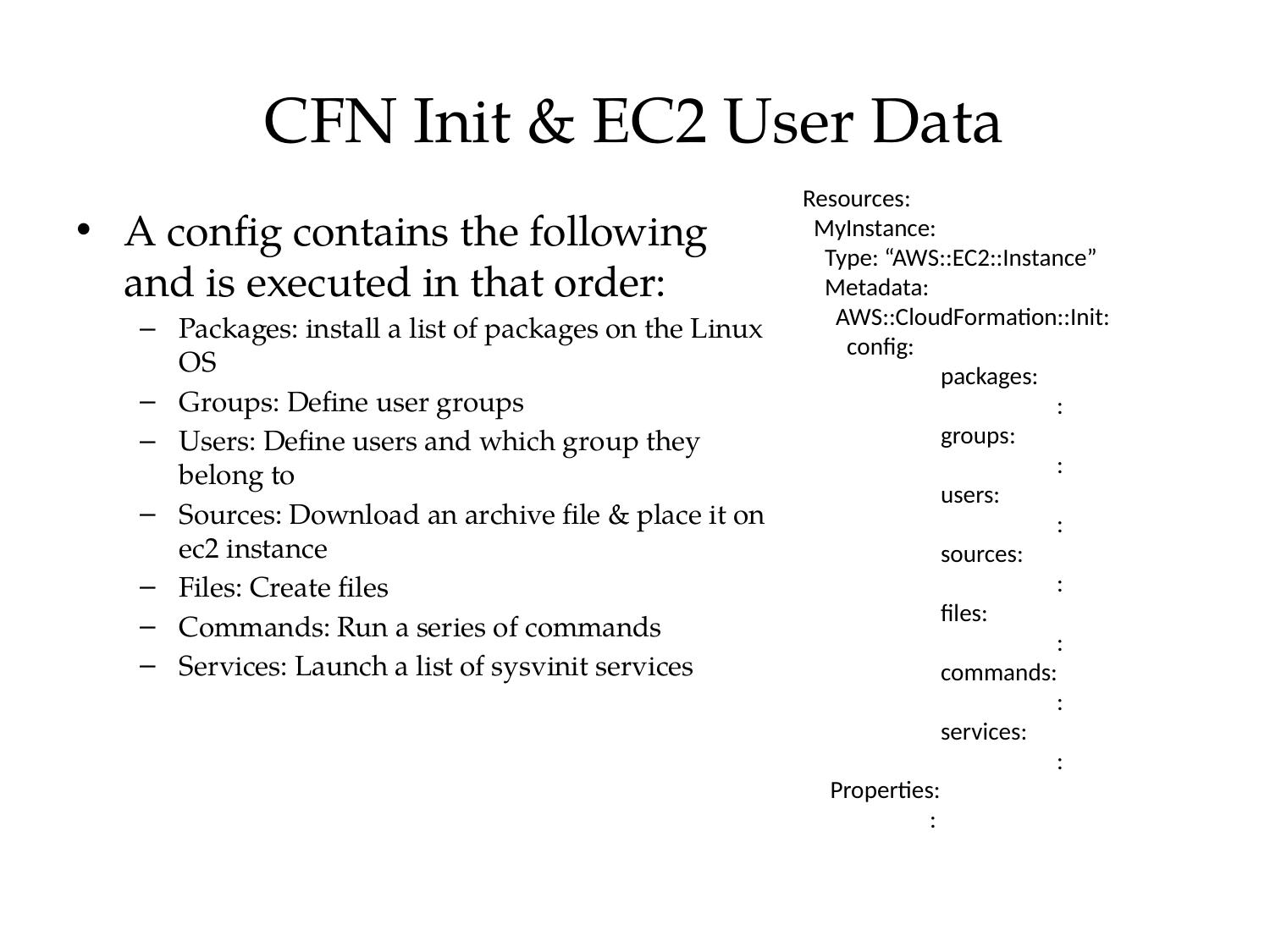

# CFN Init & EC2 User Data
Resources:
  MyInstance:
    Type: “AWS::EC2::Instance”
    Metadata:
      AWS::CloudFormation::Init:
        config:
	  packages:
		:
	  groups:
		:
	  users:
		:
	  sources:
		:
	  files:
		:
	  commands:
		:
	  services:
		:
     Properties:
	:

A config contains the following and is executed in that order:
Packages: install a list of packages on the Linux OS
Groups: Define user groups
Users: Define users and which group they belong to
Sources: Download an archive file & place it on ec2 instance
Files: Create files
Commands: Run a series of commands
Services: Launch a list of sysvinit services